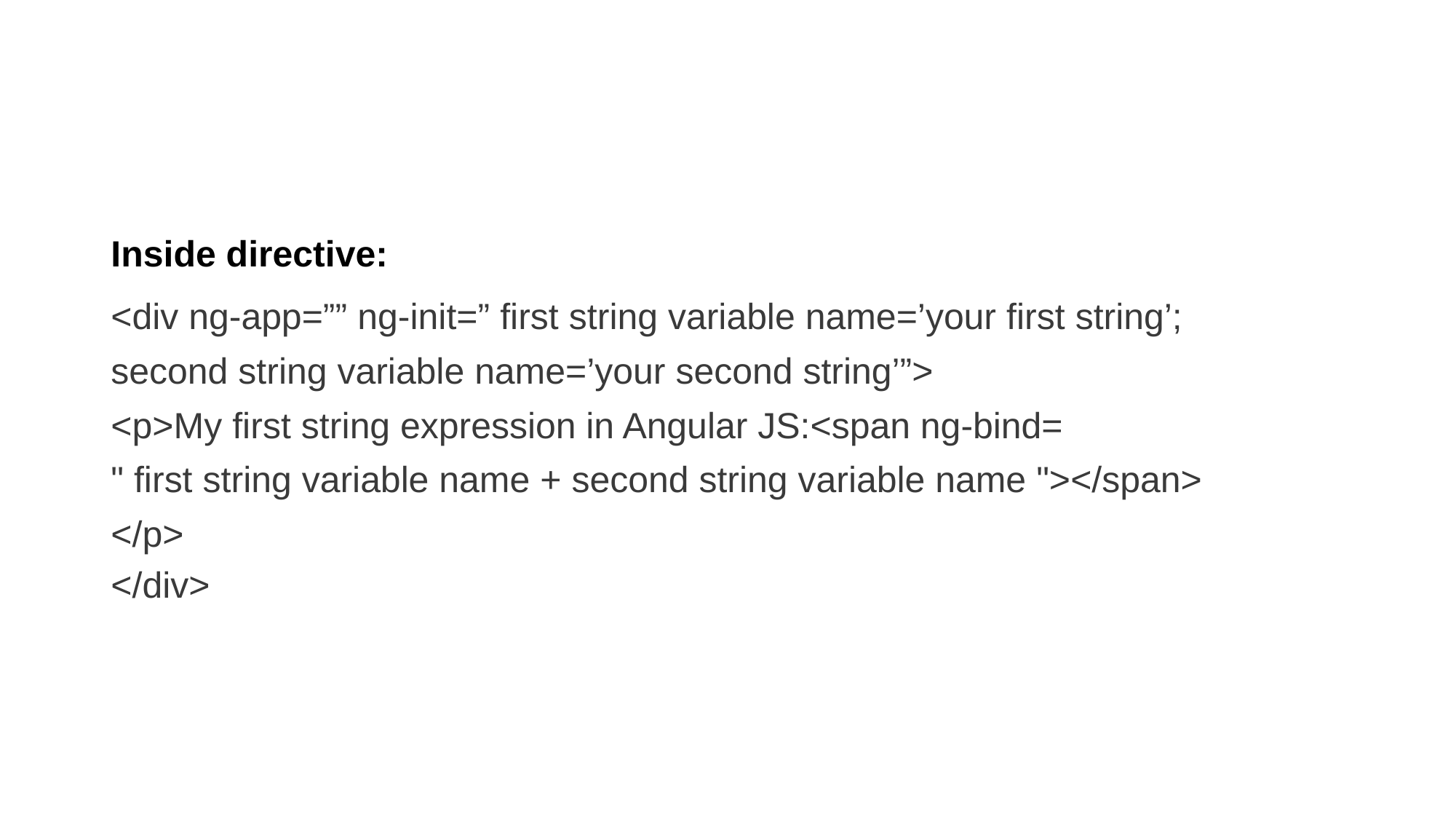

#
Inside directive:
<div ng-app=”” ng-init=” first string variable name=’your first string’;
second string variable name=’your second string’”>
<p>My first string expression in Angular JS:<span ng-bind=
" first string variable name + second string variable name "></span>
</p>
</div>